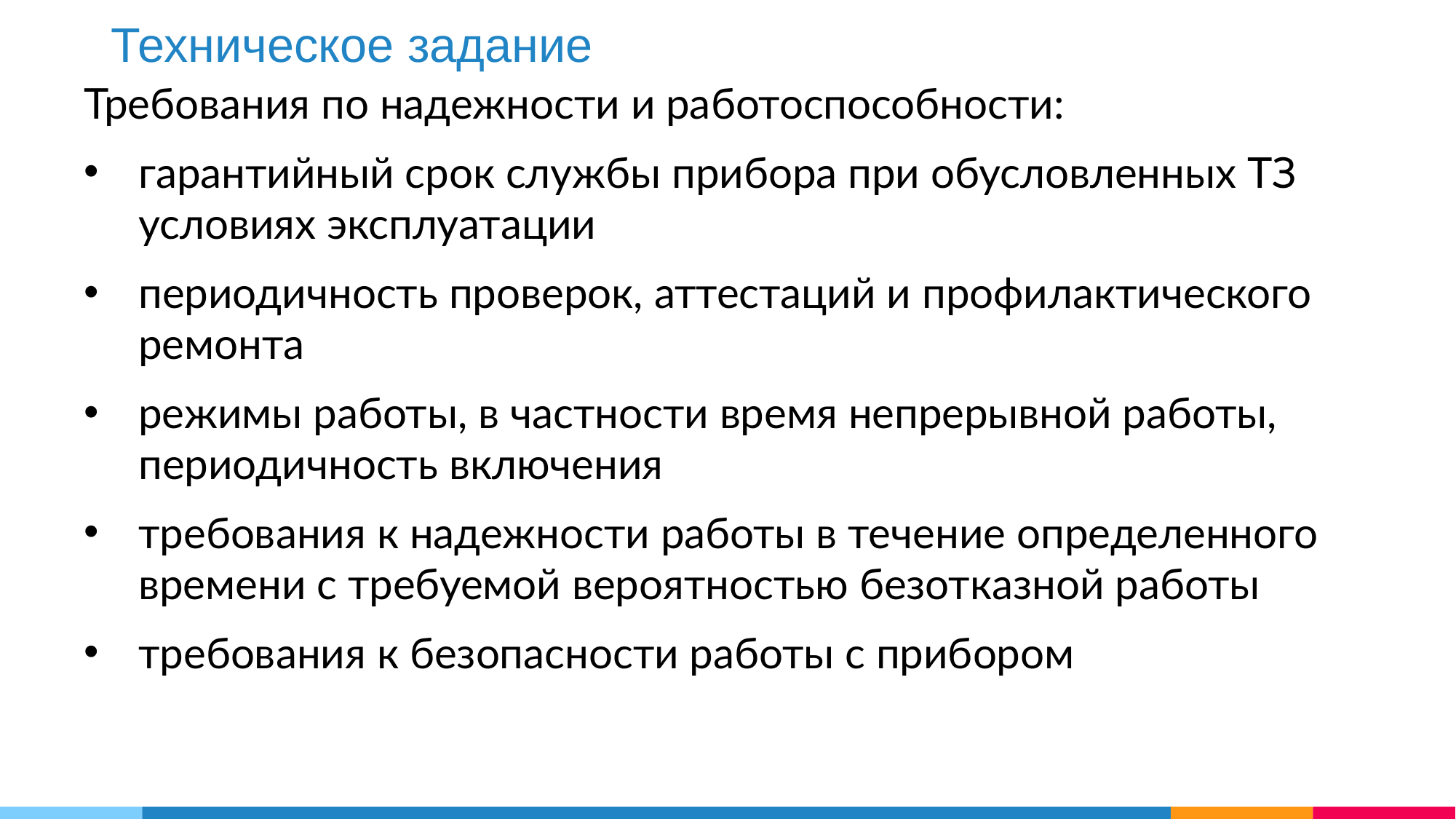

Техническое задание

Требования по надежности и работоспособности:
гарантийный срок службы прибора при обусловленных ТЗ условиях эксплуатации
периодичность проверок, аттестаций и профилактического ремонта
режимы работы, в частности время непрерывной работы, периодичность включения
требования к надежности работы в течение определенного времени с требуемой вероятностью безотказной работы
требования к безопасности работы с прибором